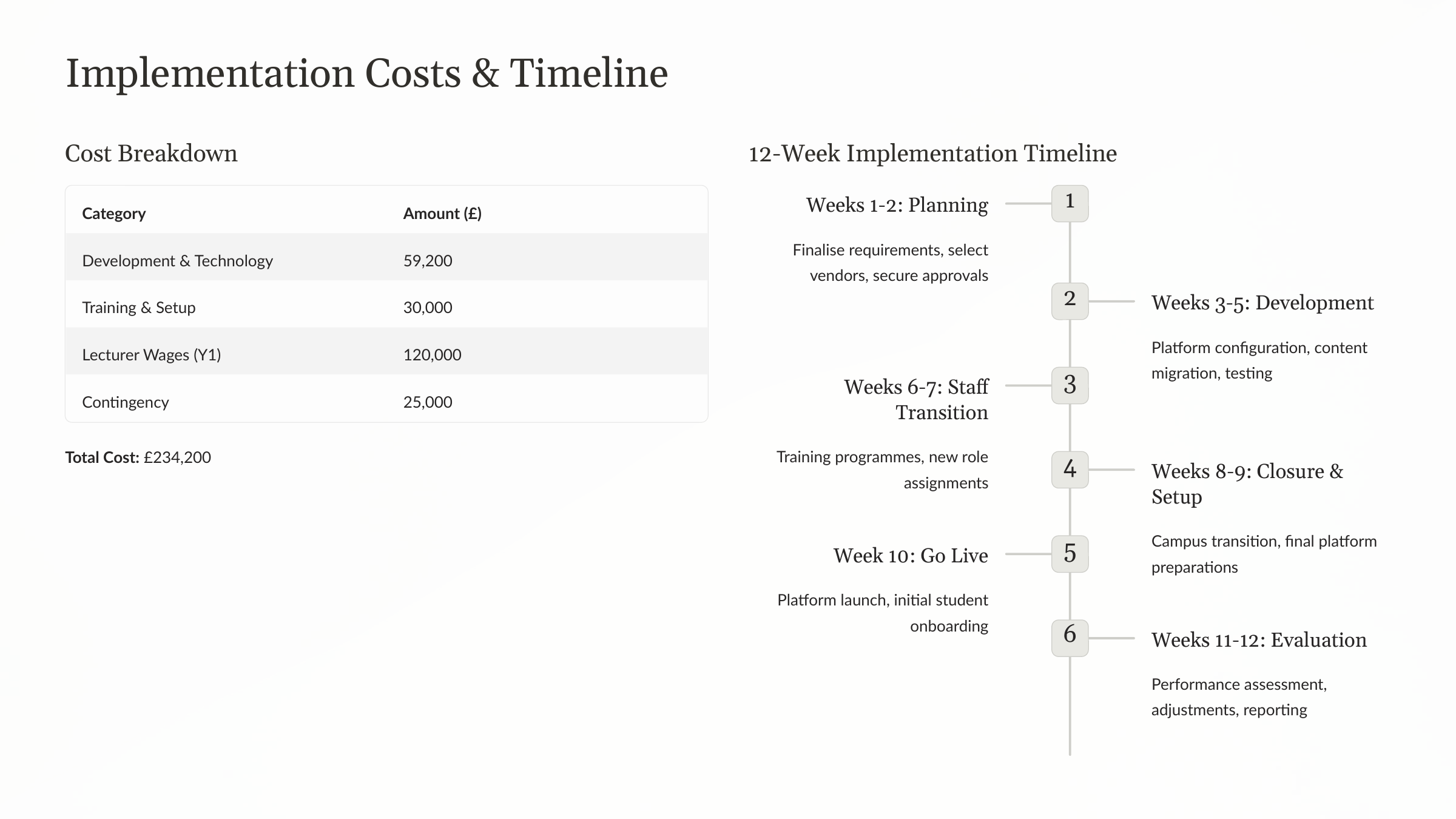

Implementation Costs & Timeline
Cost Breakdown
12-Week Implementation Timeline

1
Weeks 1-2: Planning
Category
Amount (£)

Finalise requirements, select vendors, secure approvals

Development & Technology
59,200

2
Weeks 3-5: Development
Training & Setup
30,000

Platform configuration, content migration, testing
Lecturer Wages (Y1)
120,000

3
Weeks 6-7: Staff Transition

Contingency
25,000
Training programmes, new role assignments
Total Cost: £234,200

4
Weeks 8-9: Closure & Setup

Campus transition, final platform preparations

5
Week 10: Go Live

Platform launch, initial student onboarding

6
Weeks 11-12: Evaluation

Performance assessment, adjustments, reporting